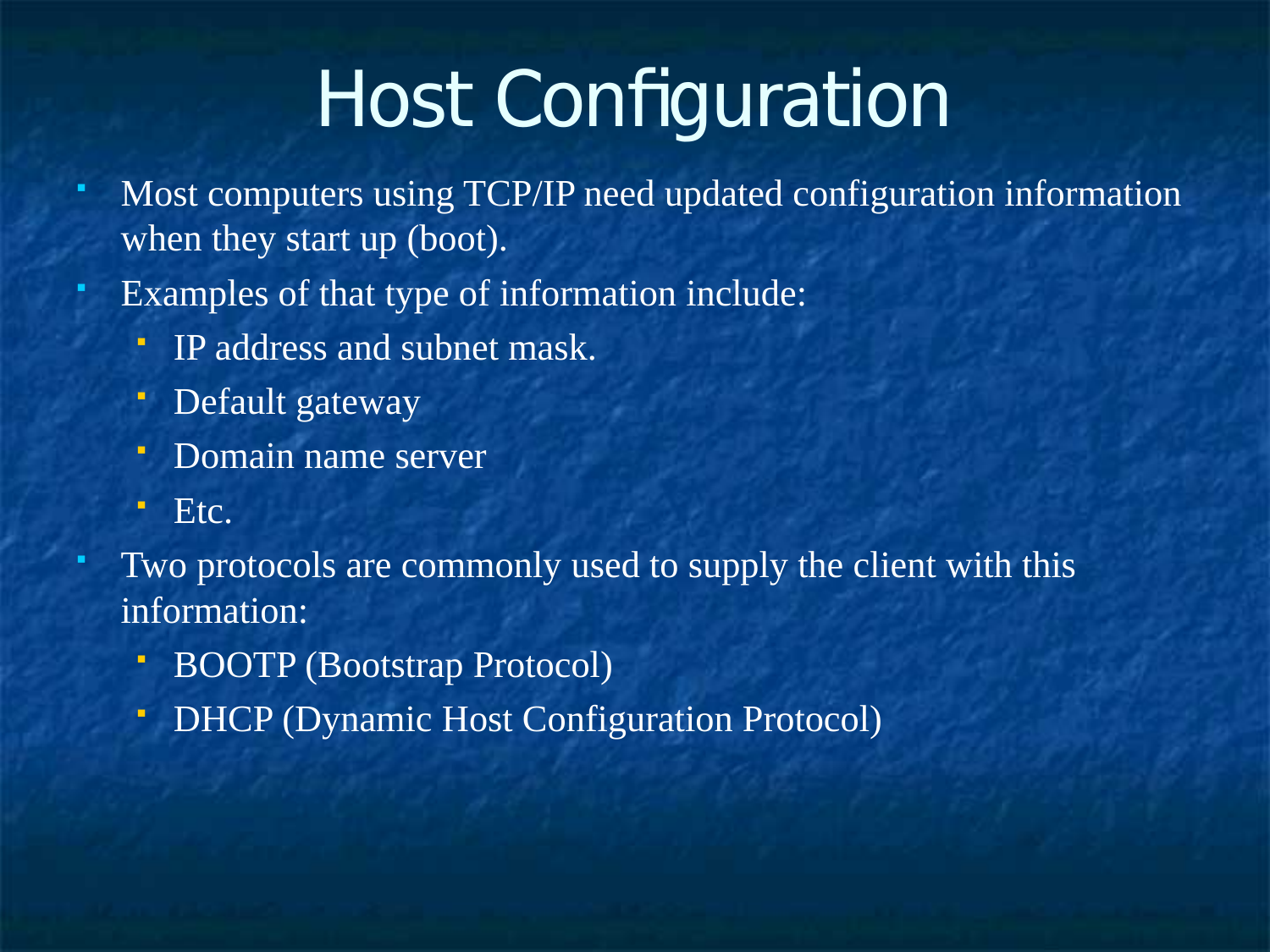

Host Configuration
Most computers using TCP/IP need updated configuration information when they start up (boot).
Examples of that type of information include:
IP address and subnet mask.
Default gateway
Domain name server
Etc.
Two protocols are commonly used to supply the client with this information:
BOOTP (Bootstrap Protocol)
DHCP (Dynamic Host Configuration Protocol)